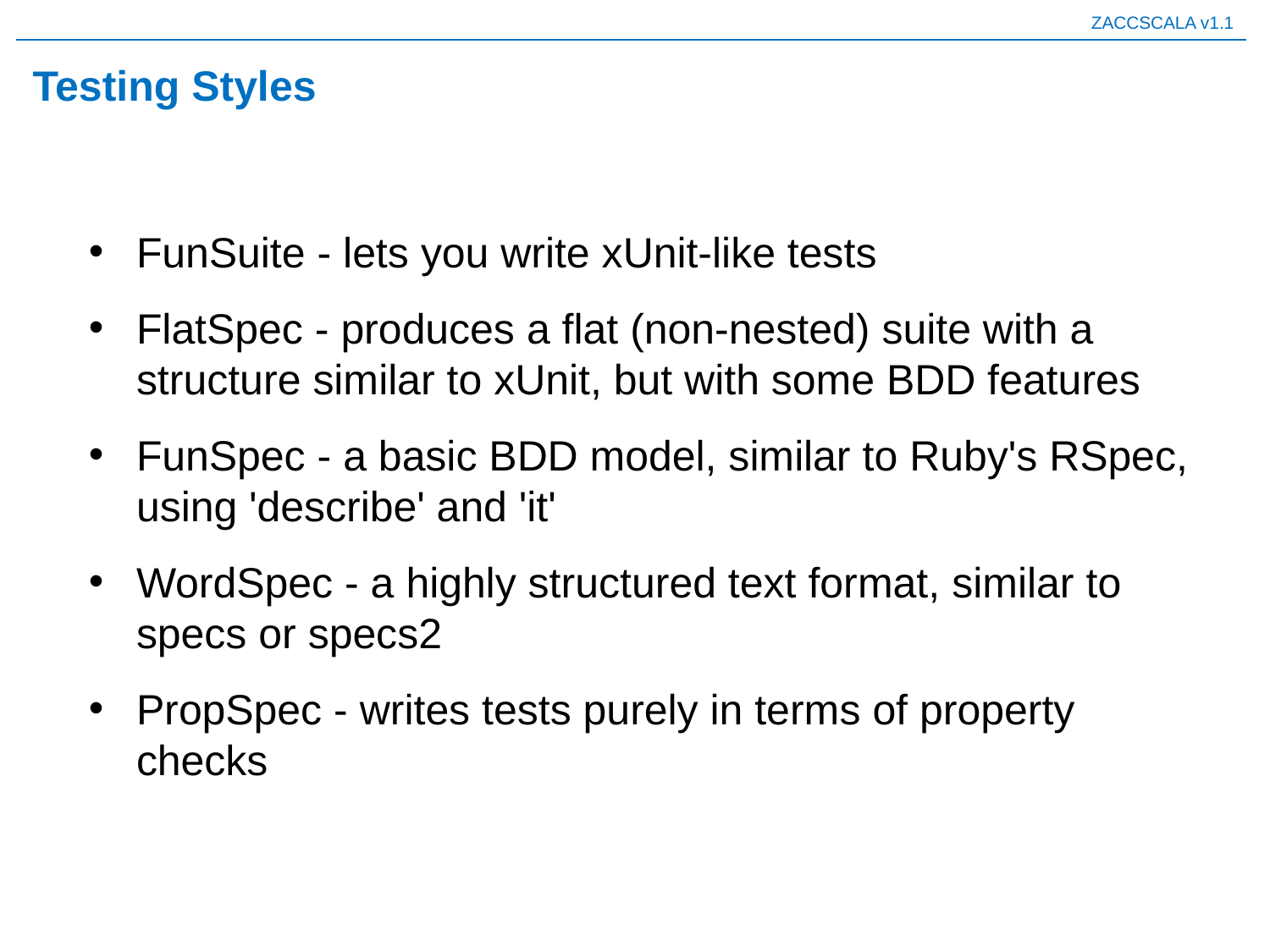

# Testing Styles
FunSuite - lets you write xUnit-like tests

FlatSpec - produces a flat (non-nested) suite with a structure similar to xUnit, but with some BDD features

FunSpec - a basic BDD model, similar to Ruby's RSpec, using 'describe' and 'it'

WordSpec - a highly structured text format, similar to specs or specs2

PropSpec - writes tests purely in terms of property checks